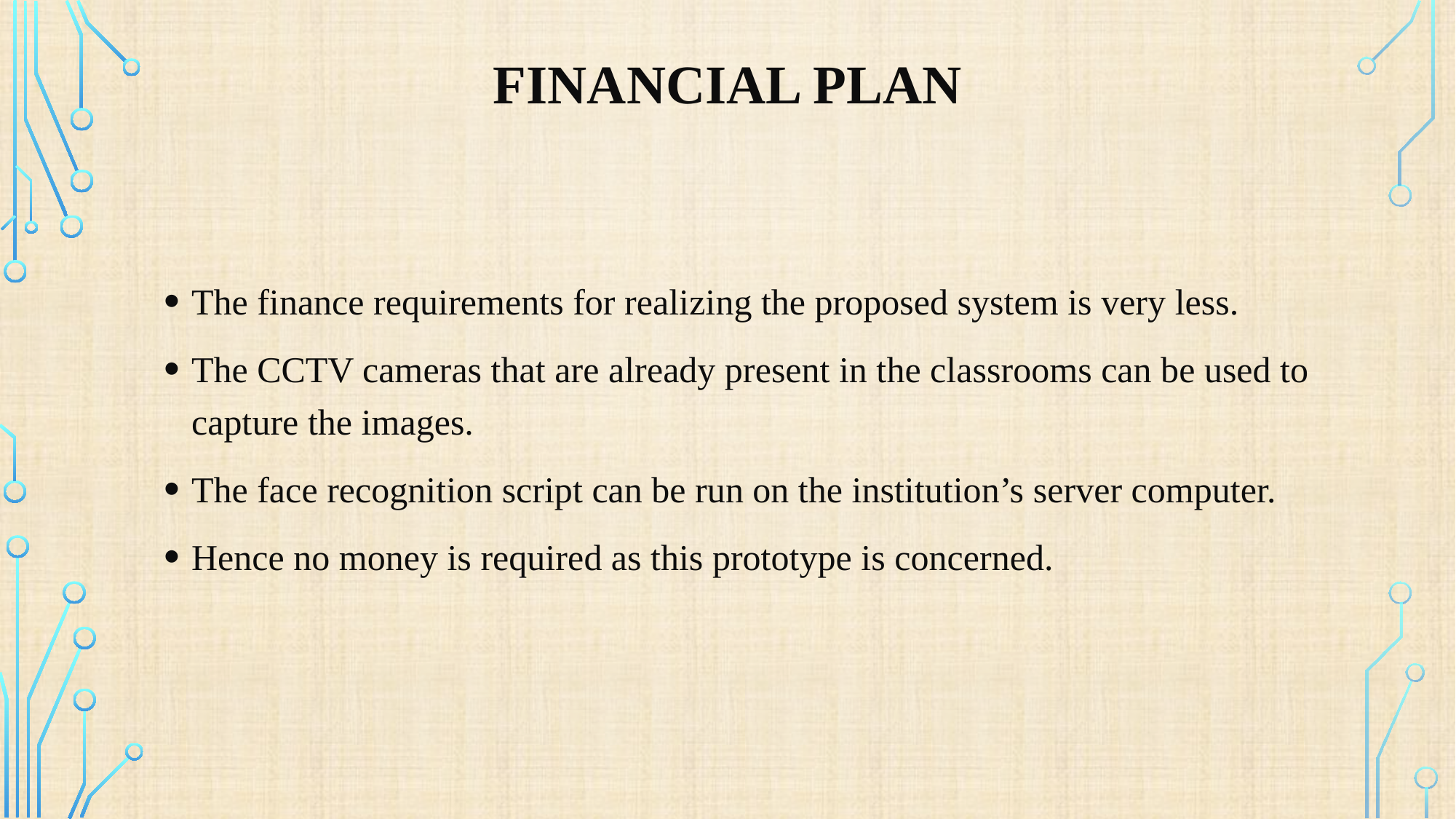

# FINANCial PLAN
The finance requirements for realizing the proposed system is very less.
The CCTV cameras that are already present in the classrooms can be used to capture the images.
The face recognition script can be run on the institution’s server computer.
Hence no money is required as this prototype is concerned.